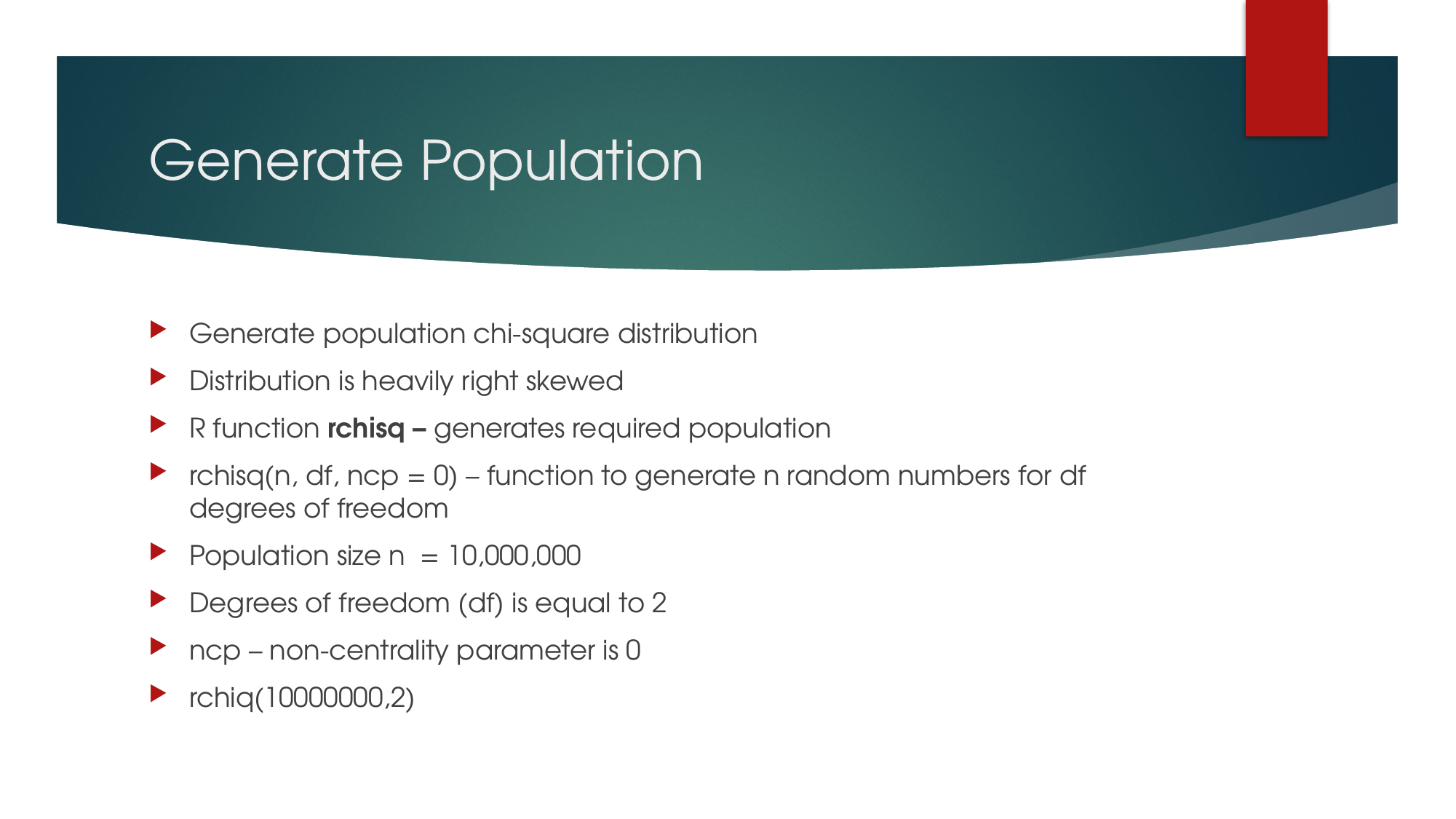

# Generate Population
Generate population chi-square distribution
Distribution is heavily right skewed
R function rchisq – generates required population
rchisq(n, df, ncp = 0) – function to generate n random numbers for df degrees of freedom
Population size n  = 10,000,000
Degrees of freedom (df) is equal to 2
ncp – non-centrality parameter is 0
rchiq(10000000,2)